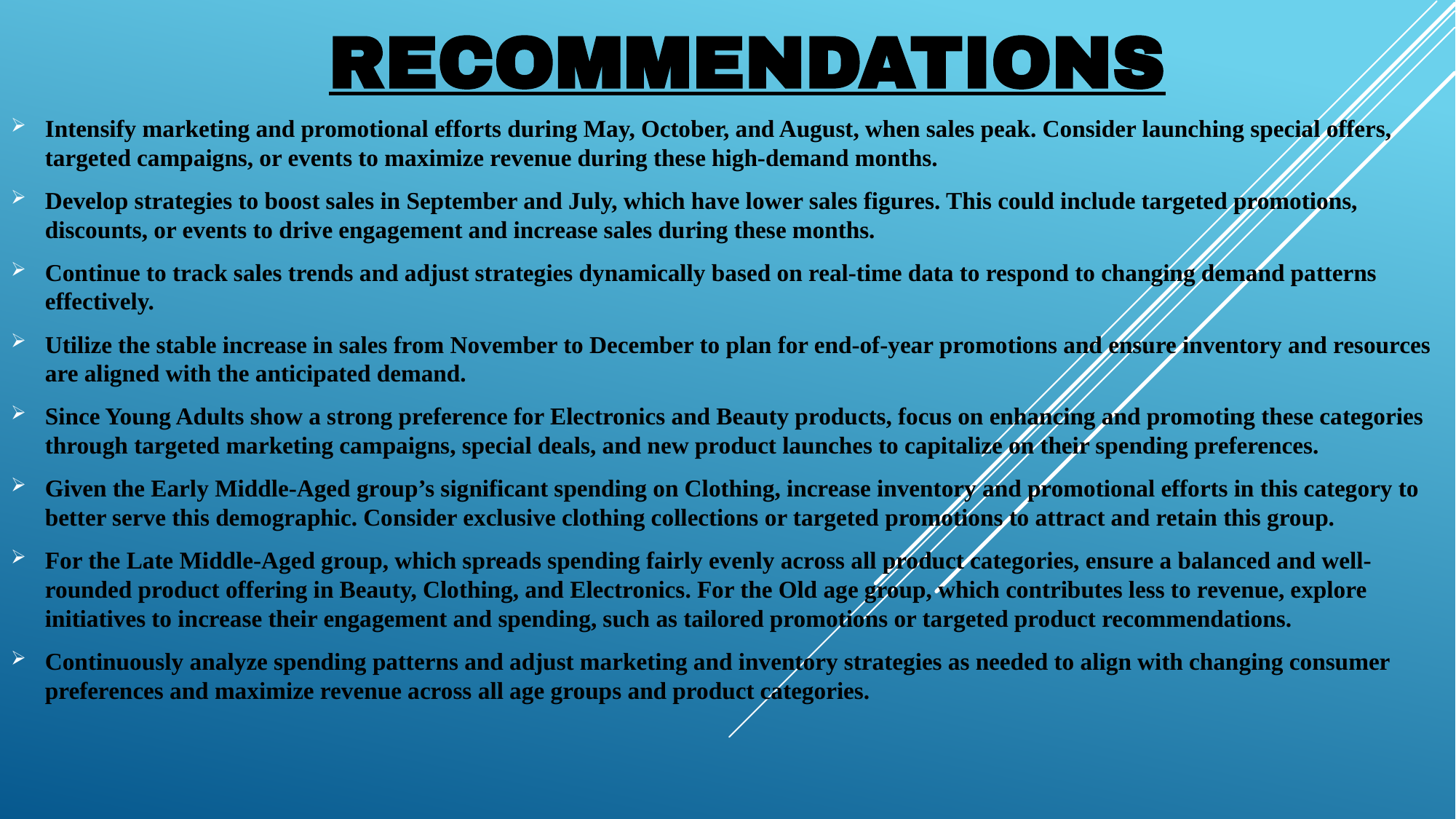

# RECOMMENDATIONS
Intensify marketing and promotional efforts during May, October, and August, when sales peak. Consider launching special offers, targeted campaigns, or events to maximize revenue during these high-demand months.
Develop strategies to boost sales in September and July, which have lower sales figures. This could include targeted promotions, discounts, or events to drive engagement and increase sales during these months.
Continue to track sales trends and adjust strategies dynamically based on real-time data to respond to changing demand patterns effectively.
Utilize the stable increase in sales from November to December to plan for end-of-year promotions and ensure inventory and resources are aligned with the anticipated demand.
Since Young Adults show a strong preference for Electronics and Beauty products, focus on enhancing and promoting these categories through targeted marketing campaigns, special deals, and new product launches to capitalize on their spending preferences.
Given the Early Middle-Aged group’s significant spending on Clothing, increase inventory and promotional efforts in this category to better serve this demographic. Consider exclusive clothing collections or targeted promotions to attract and retain this group.
For the Late Middle-Aged group, which spreads spending fairly evenly across all product categories, ensure a balanced and well-rounded product offering in Beauty, Clothing, and Electronics. For the Old age group, which contributes less to revenue, explore initiatives to increase their engagement and spending, such as tailored promotions or targeted product recommendations.
Continuously analyze spending patterns and adjust marketing and inventory strategies as needed to align with changing consumer preferences and maximize revenue across all age groups and product categories.